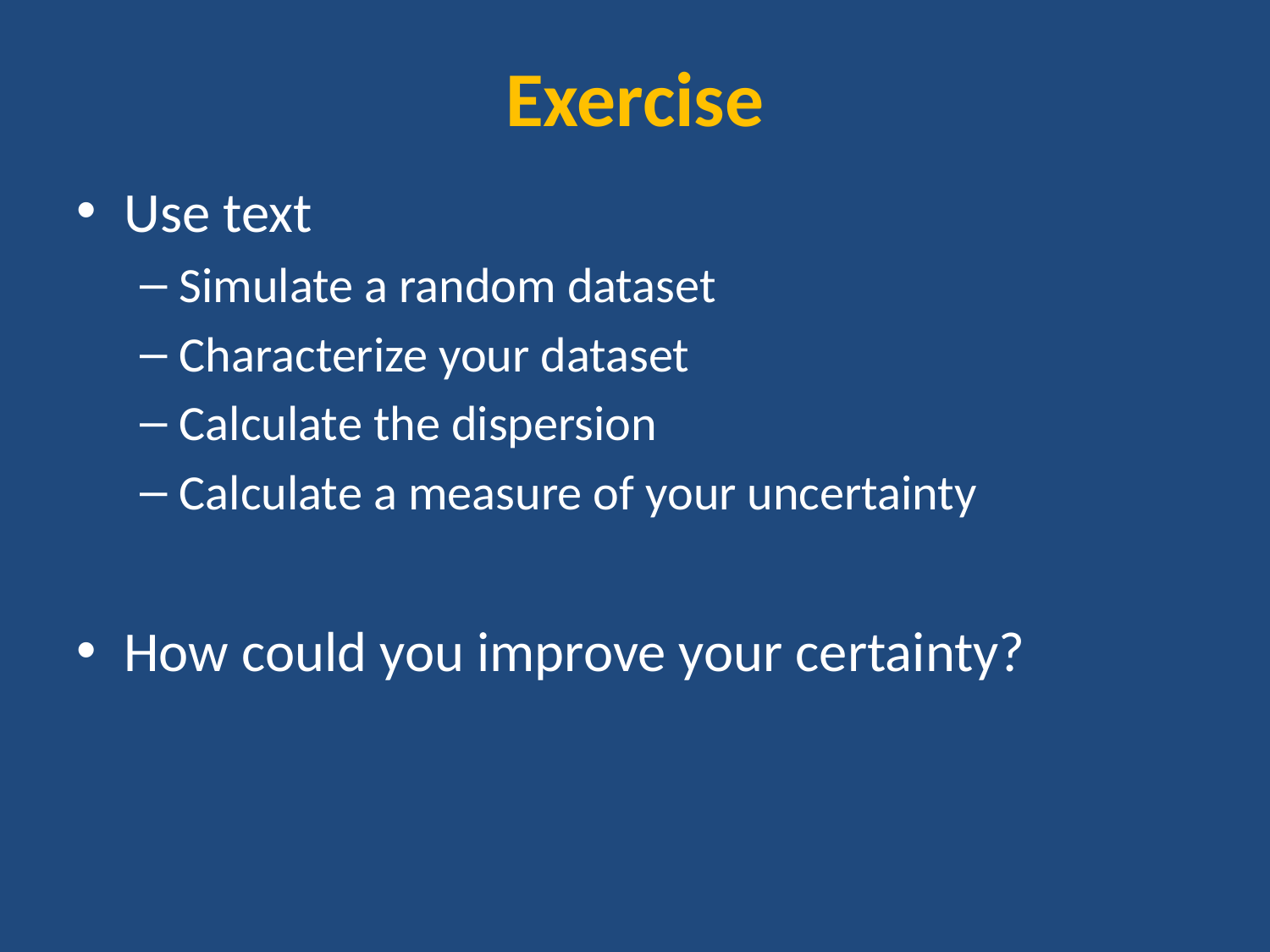

# Exercise
Use text
Simulate a random dataset
Characterize your dataset
Calculate the dispersion
Calculate a measure of your uncertainty

How could you improve your certainty?